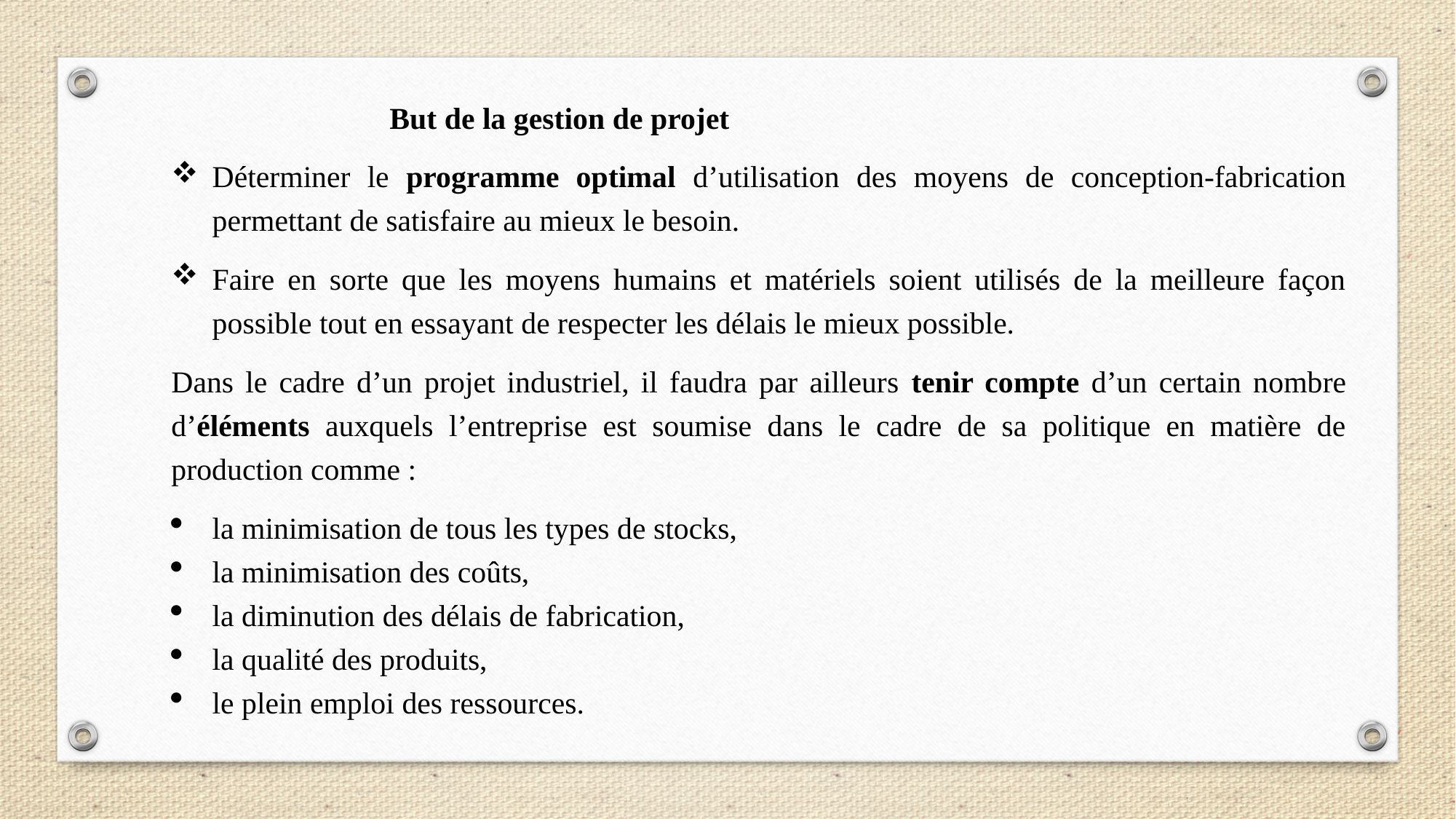

But de la gestion de projet
Déterminer le programme optimal d’utilisation des moyens de conception-fabrication permettant de satisfaire au mieux le besoin.
Faire en sorte que les moyens humains et matériels soient utilisés de la meilleure façon possible tout en essayant de respecter les délais le mieux possible.
Dans le cadre d’un projet industriel, il faudra par ailleurs tenir compte d’un certain nombre d’éléments auxquels l’entreprise est soumise dans le cadre de sa politique en matière de production comme :
la minimisation de tous les types de stocks,
la minimisation des coûts,
la diminution des délais de fabrication,
la qualité des produits,
le plein emploi des ressources.